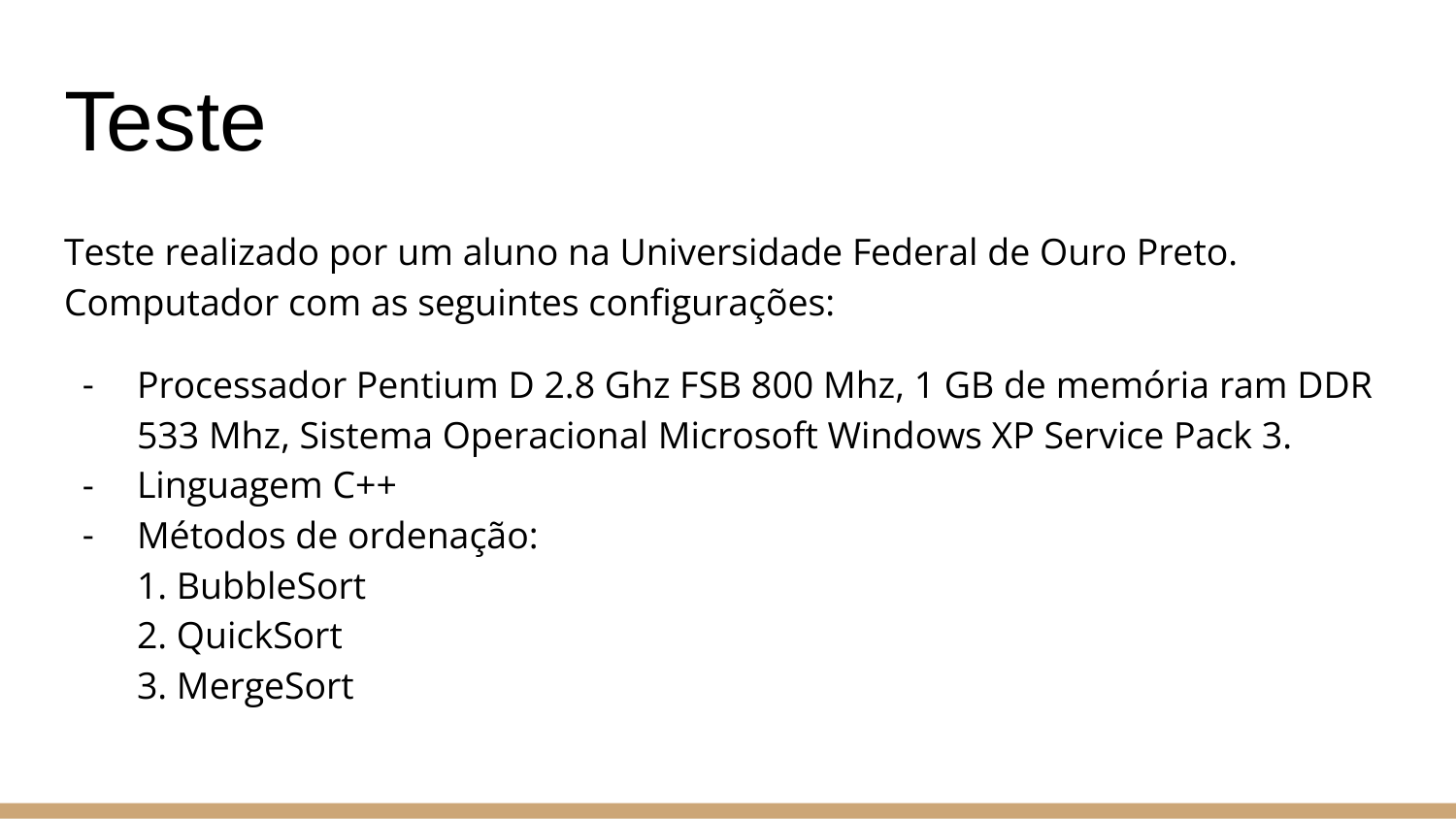

# Teste
Teste realizado por um aluno na Universidade Federal de Ouro Preto.
Computador com as seguintes configurações:
Processador Pentium D 2.8 Ghz FSB 800 Mhz, 1 GB de memória ram DDR 533 Mhz, Sistema Operacional Microsoft Windows XP Service Pack 3.
Linguagem C++
Métodos de ordenação:
1. BubbleSort
2. QuickSort
3. MergeSort